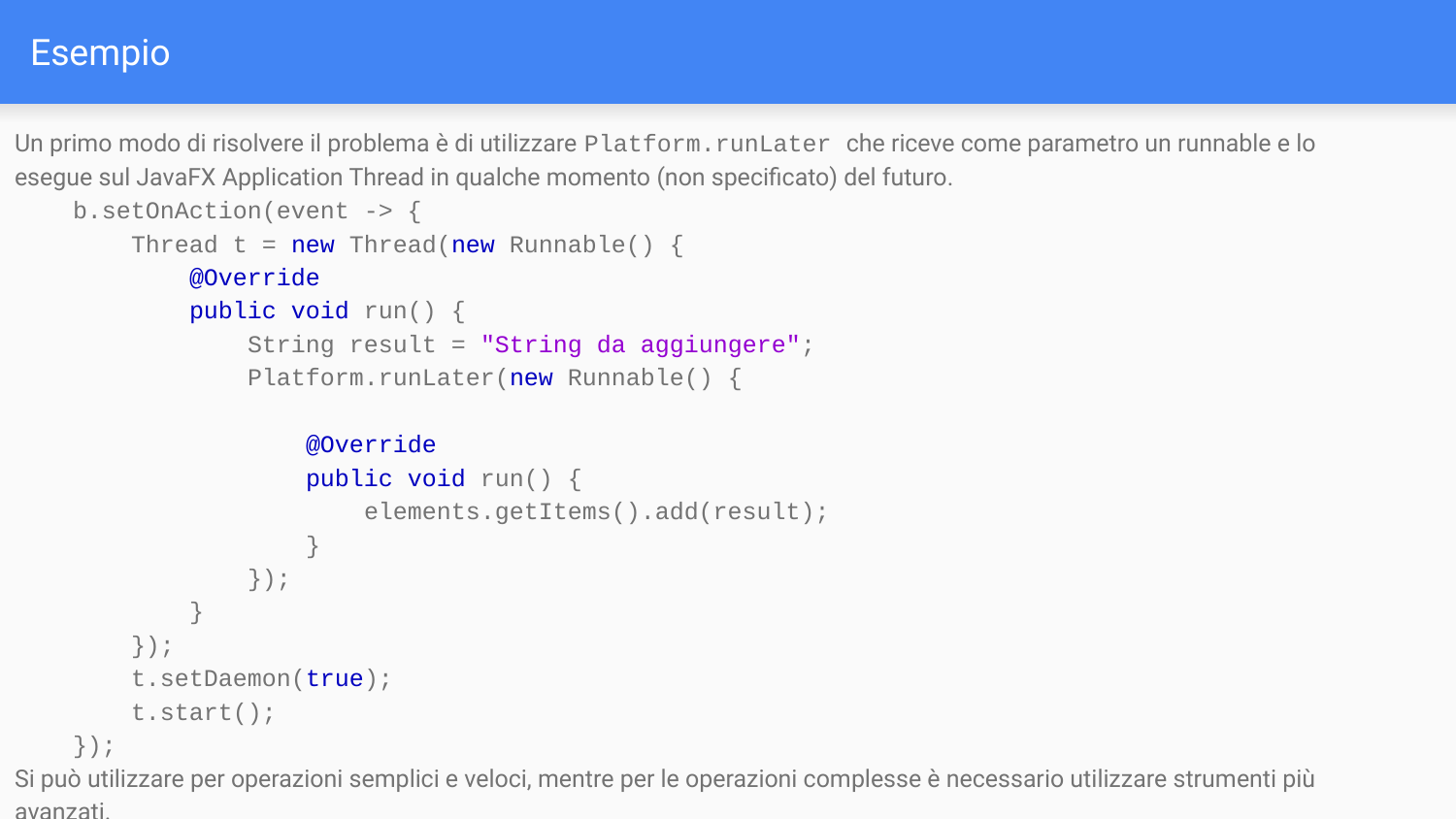

# Esempio
Un primo modo di risolvere il problema è di utilizzare Platform.runLater che riceve come parametro un runnable e lo esegue sul JavaFX Application Thread in qualche momento (non specificato) del futuro.
    b.setOnAction(event -> {
        Thread t = new Thread(new Runnable() {
            @Override
            public void run() {
                String result = "String da aggiungere";
                Platform.runLater(new Runnable() {
                    @Override
                    public void run() {
                        elements.getItems().add(result);
                    }
                });
            }
        });
        t.setDaemon(true);
        t.start();
    });
Si può utilizzare per operazioni semplici e veloci, mentre per le operazioni complesse è necessario utilizzare strumenti più avanzati.